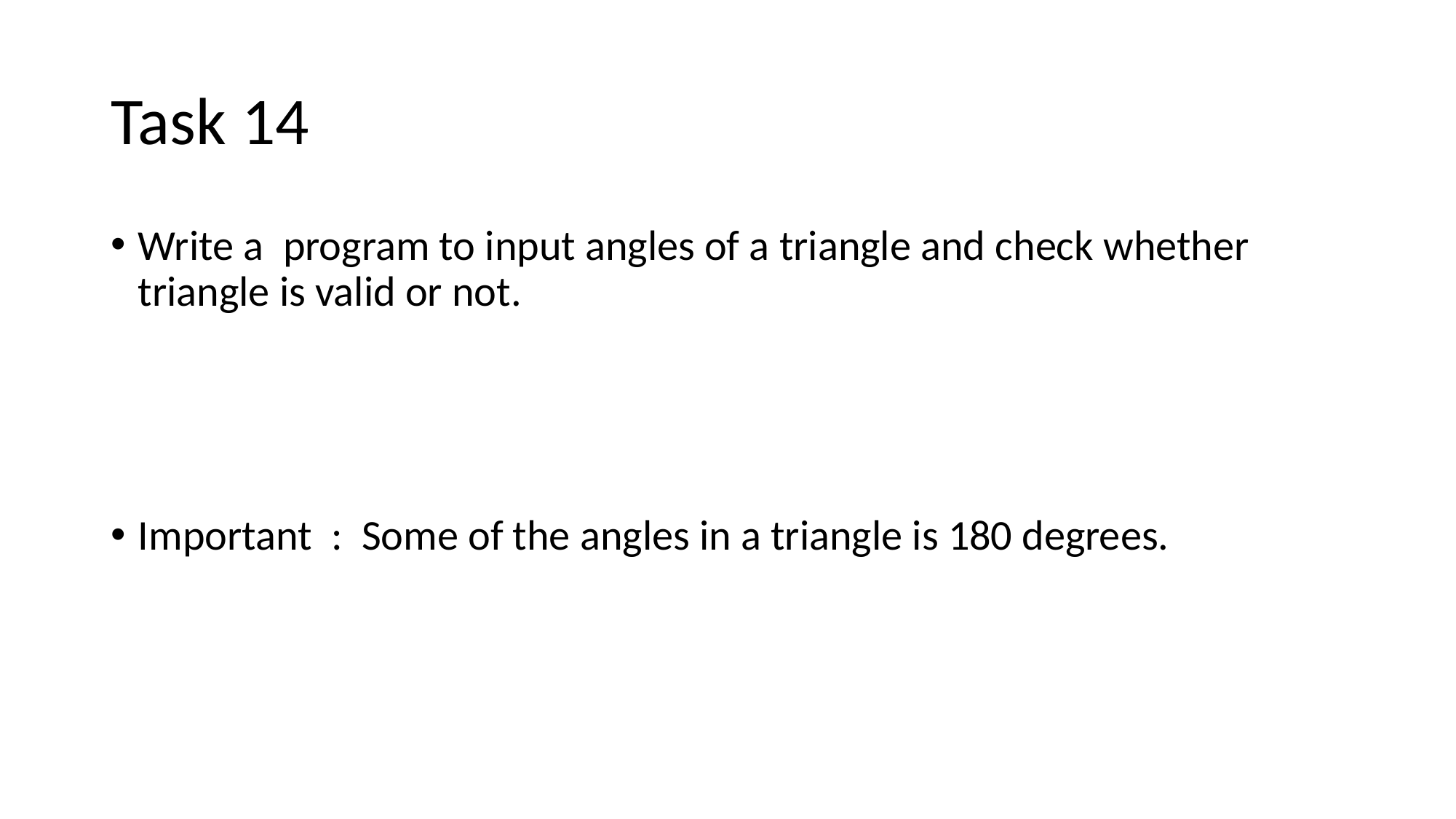

# Task 14
Write a  program to input angles of a triangle and check whether triangle is valid or not.

Important  :  Some of the angles in a triangle is 180 degrees.